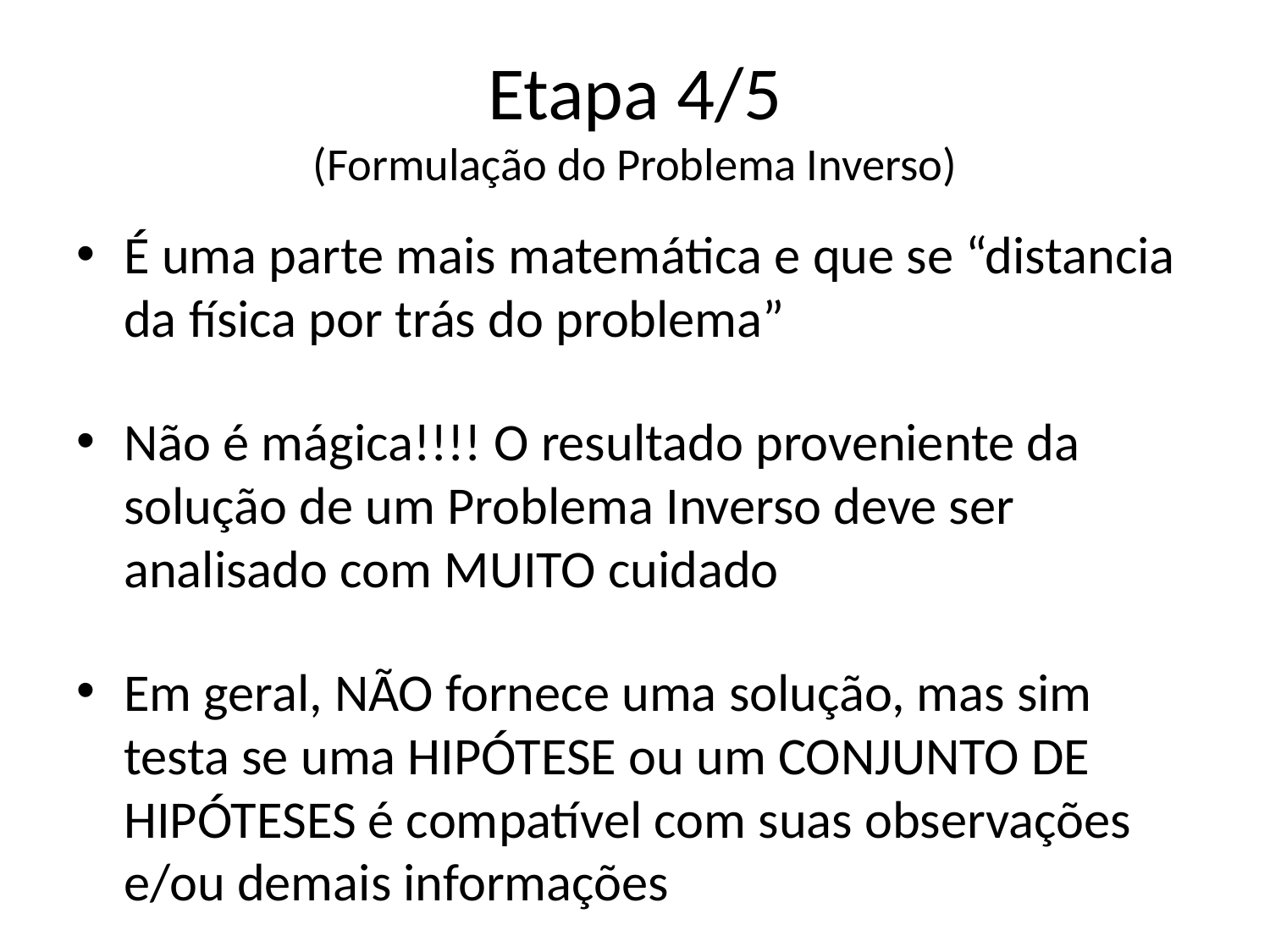

# Etapa 4/5 (Formulação do Problema Inverso)
É uma parte mais matemática e que se “distancia da física por trás do problema”

Não é mágica!!!! O resultado proveniente da solução de um Problema Inverso deve ser analisado com MUITO cuidado

Em geral, NÃO fornece uma solução, mas sim testa se uma HIPÓTESE ou um CONJUNTO DE HIPÓTESES é compatível com suas observações e/ou demais informações